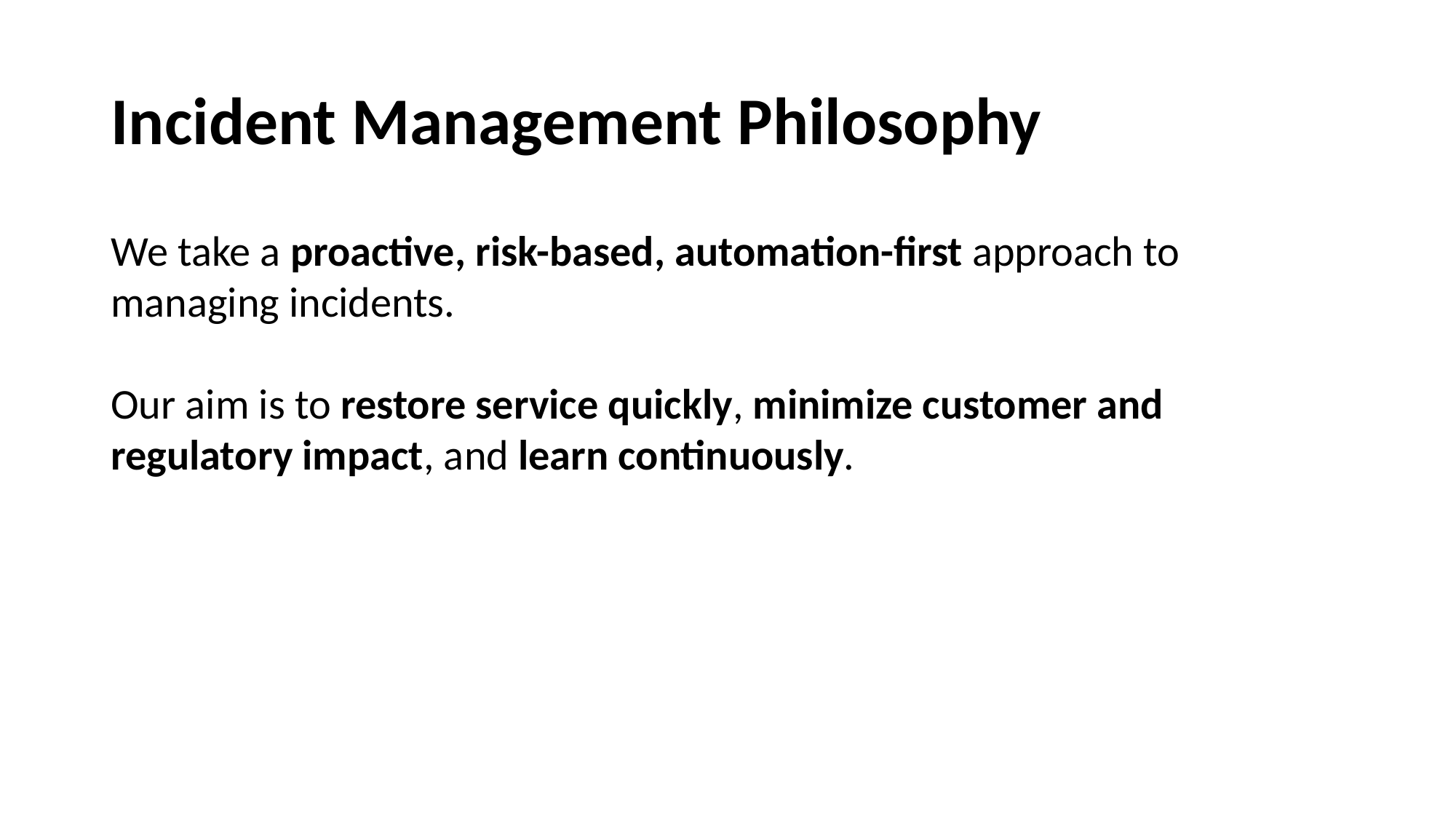

# Incident Management Philosophy
We take a proactive, risk-based, automation-first approach to managing incidents.
Our aim is to restore service quickly, minimize customer and regulatory impact, and learn continuously.